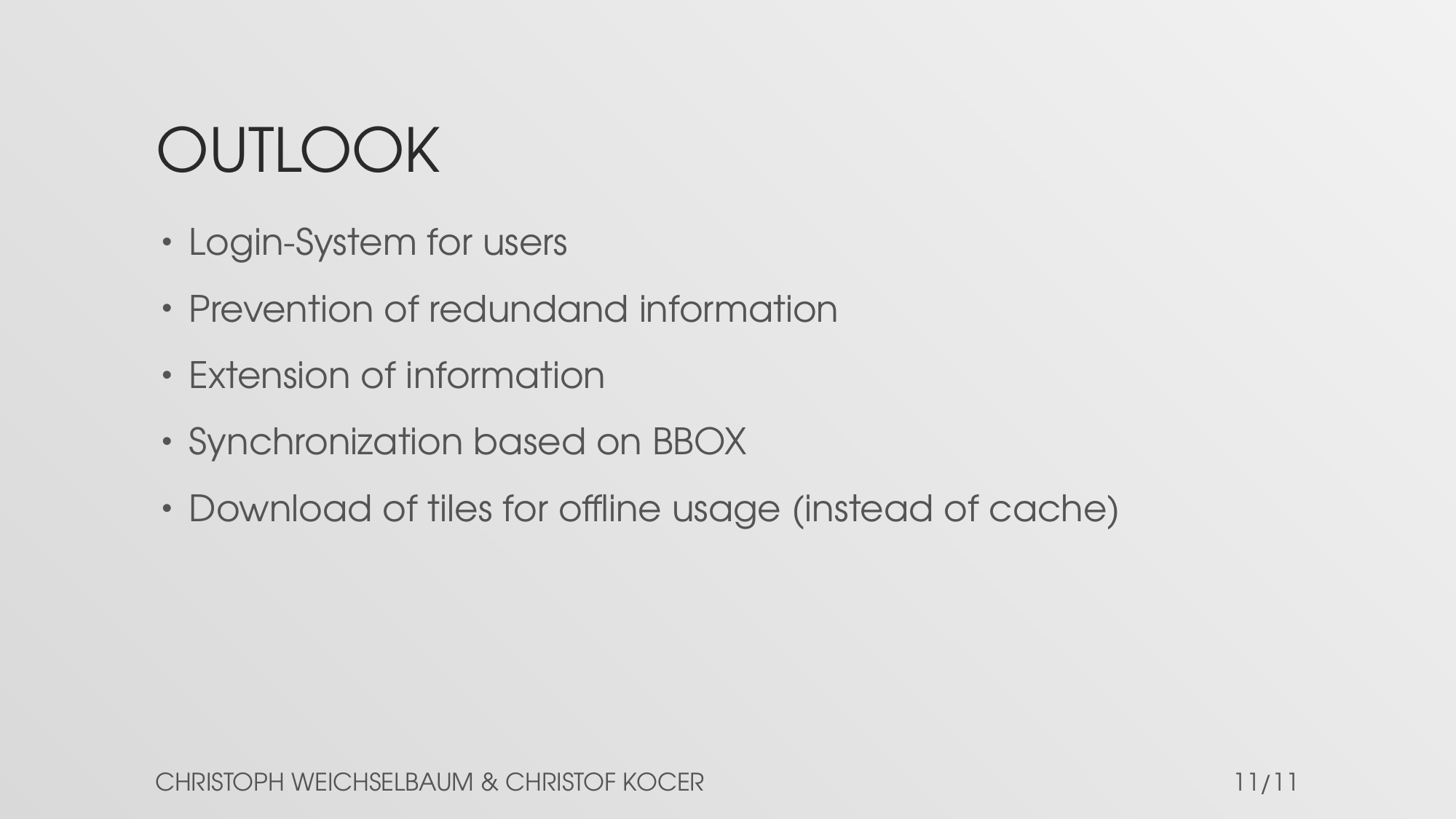

# Outlook
Login-System for users
Prevention of redundand information
Extension of information
Synchronization based on BBOX
Download of tiles for offline usage (instead of cache)
Christoph Weichselbaum & Christof kocer
11/11